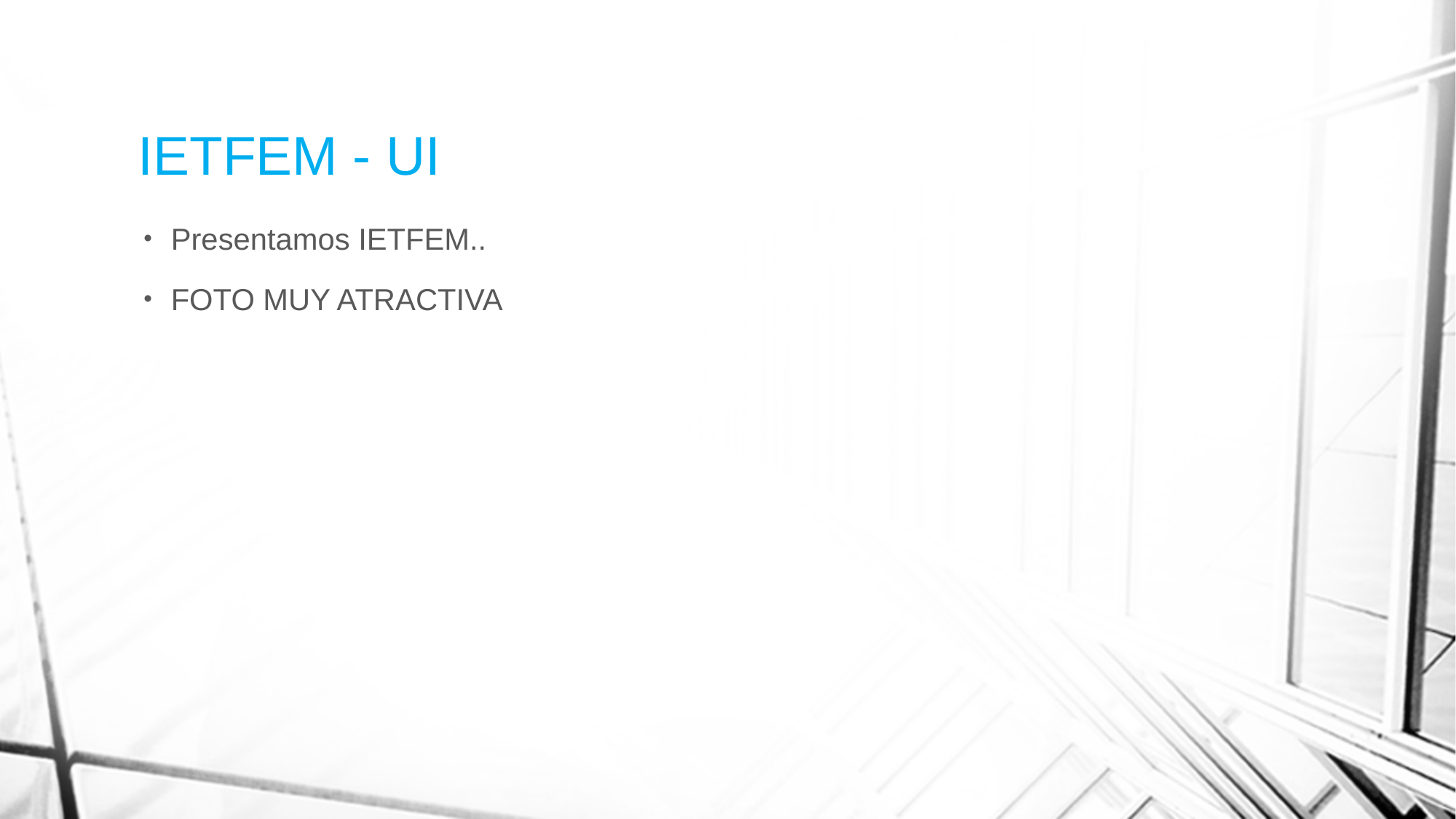

# IETFEM - UI
Presentamos IETFEM..
FOTO MUY ATRACTIVA